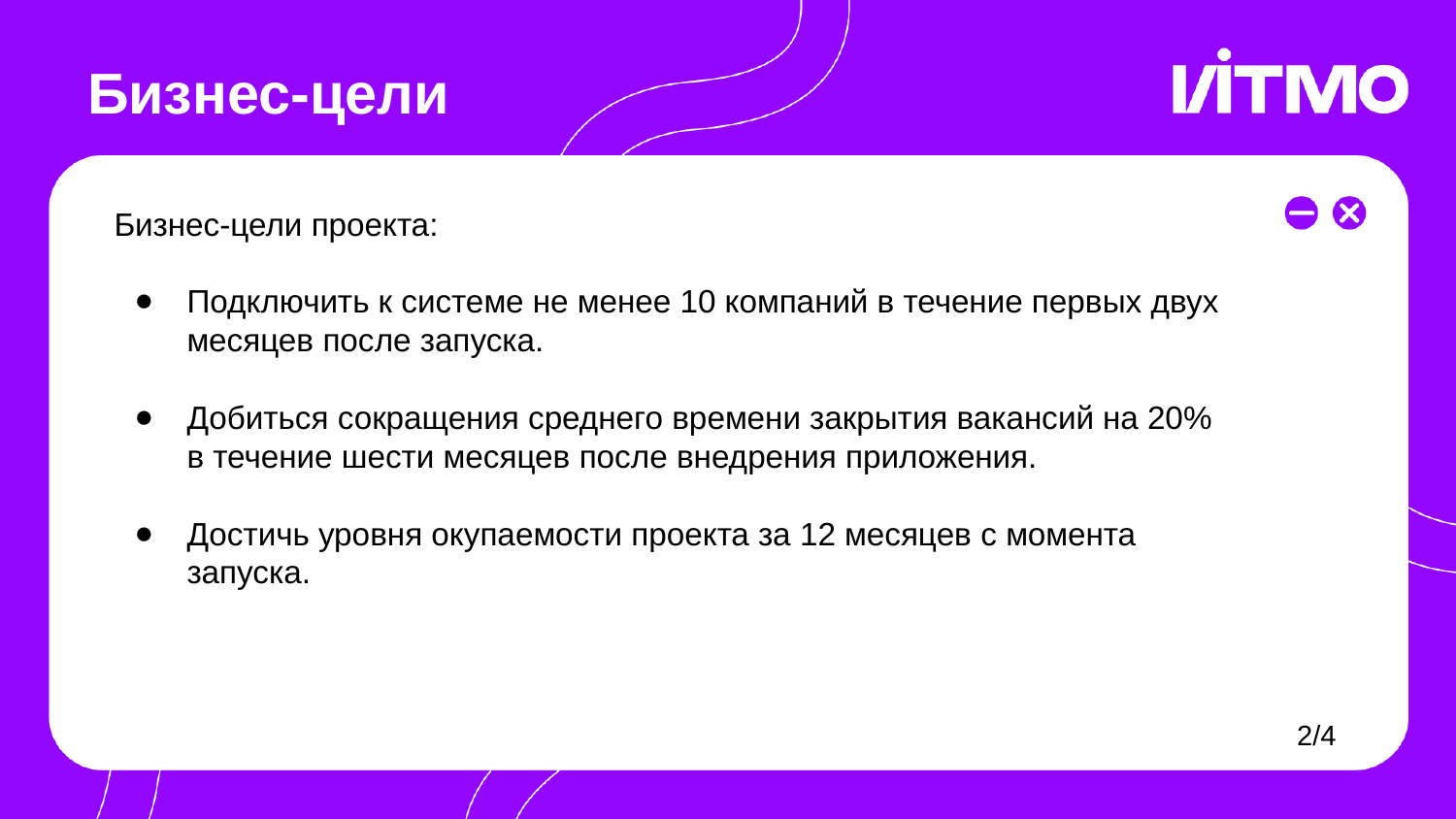

# Бизнес-цели
Бизнес-цели проекта:

Подключить к системе не менее 10 компаний в течение первых двух месяцев после запуска.

Добиться сокращения среднего времени закрытия вакансий на 20% в течение шести месяцев после внедрения приложения.

Достичь уровня окупаемости проекта за 12 месяцев с момента запуска.
2/4